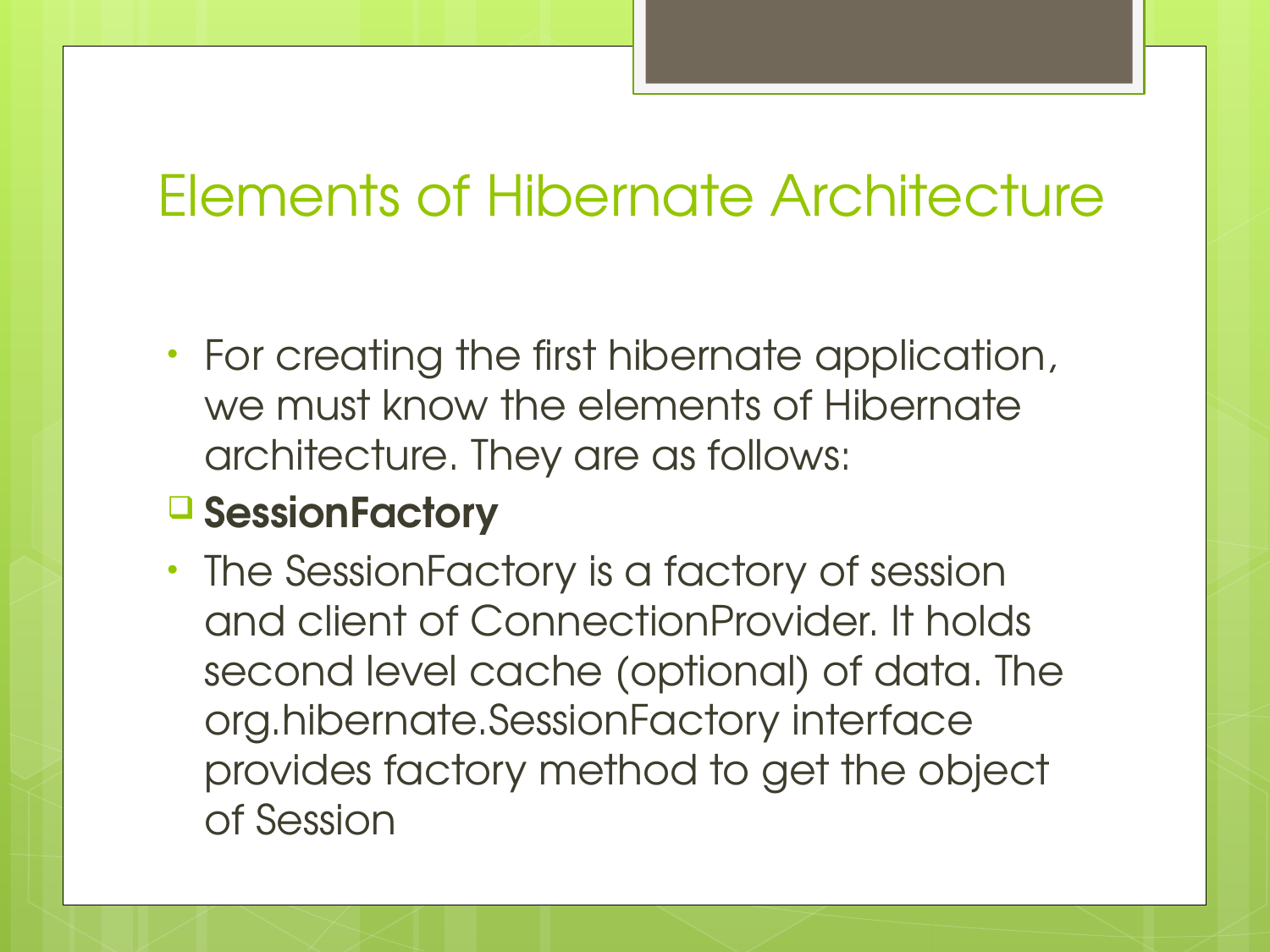

# Elements of Hibernate Architecture
For creating the first hibernate application, we must know the elements of Hibernate architecture. They are as follows:
SessionFactory
The SessionFactory is a factory of session and client of ConnectionProvider. It holds second level cache (optional) of data. The org.hibernate.SessionFactory interface provides factory method to get the object of Session